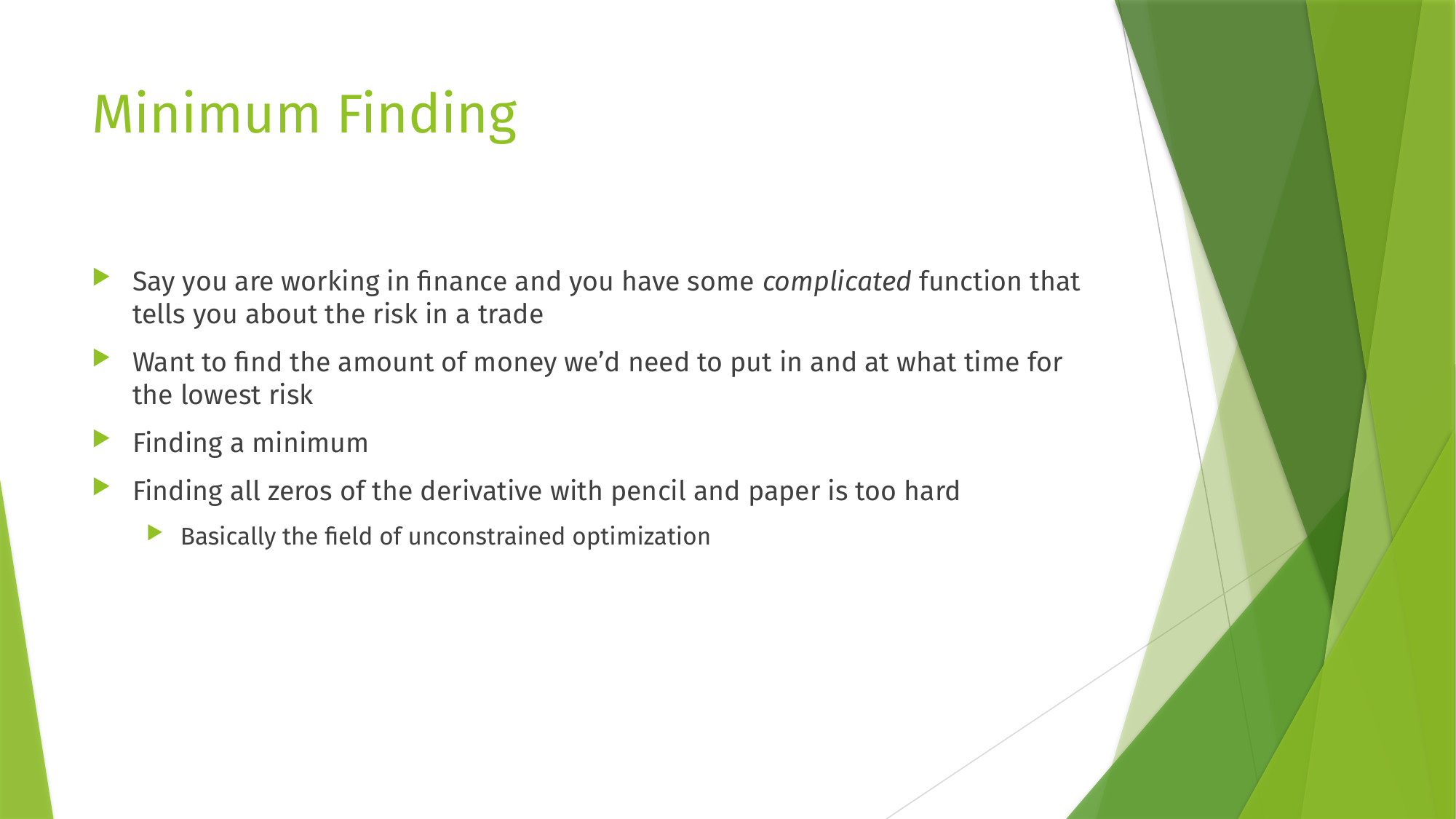

# Minimum Finding
Say you are working in finance and you have some complicated function that tells you about the risk in a trade
Want to find the amount of money we’d need to put in and at what time for the lowest risk
Finding a minimum
Finding all zeros of the derivative with pencil and paper is too hard
Basically the field of unconstrained optimization